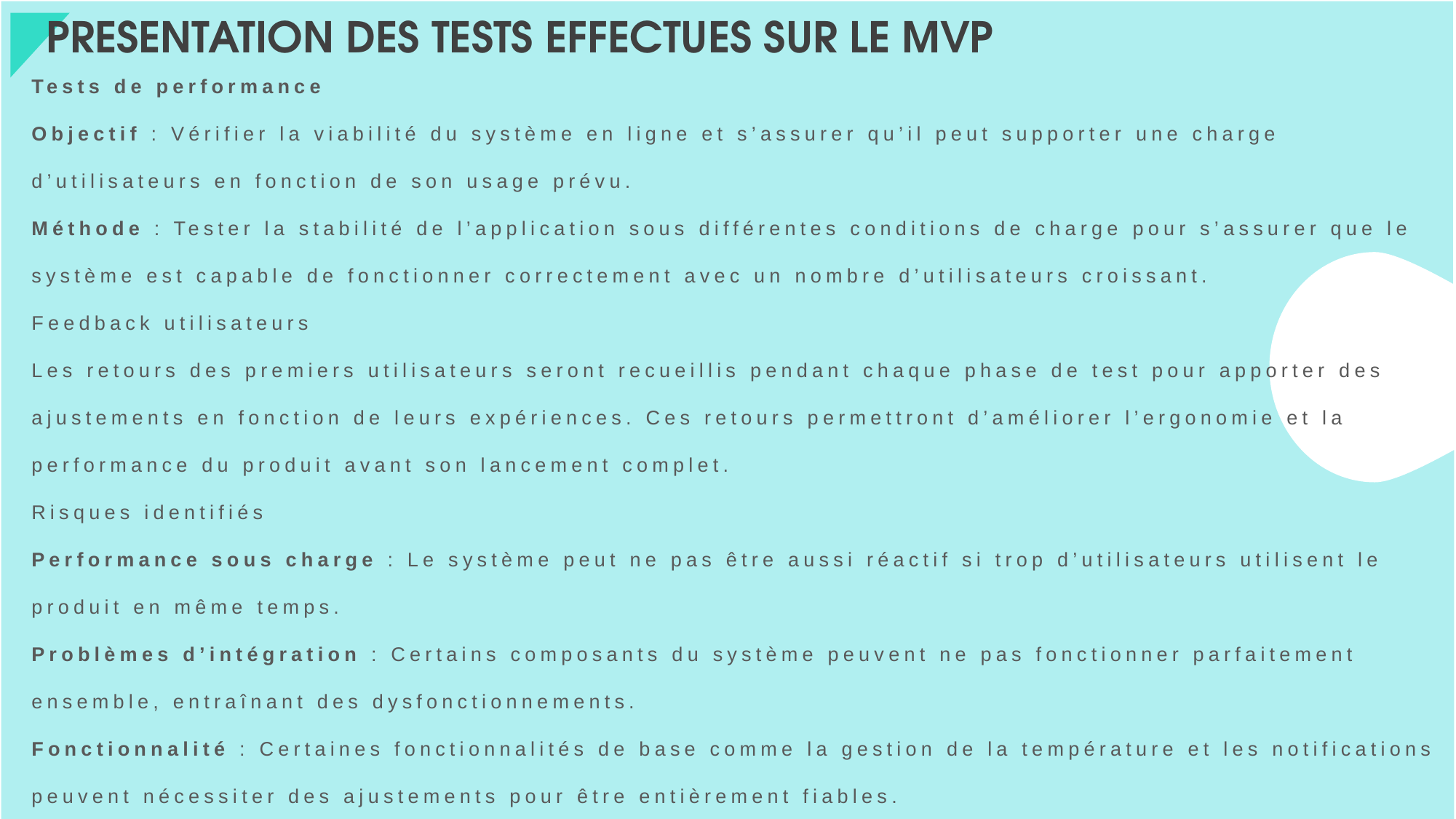

PRESENTATION DES TESTS EFFECTUES SUR LE MVP
Tests de performance
Objectif : Vérifier la viabilité du système en ligne et s’assurer qu’il peut supporter une charge d’utilisateurs en fonction de son usage prévu.
Méthode : Tester la stabilité de l’application sous différentes conditions de charge pour s’assurer que le système est capable de fonctionner correctement avec un nombre d’utilisateurs croissant.
Feedback utilisateurs
Les retours des premiers utilisateurs seront recueillis pendant chaque phase de test pour apporter des ajustements en fonction de leurs expériences. Ces retours permettront d’améliorer l’ergonomie et la performance du produit avant son lancement complet.
Risques identifiés
Performance sous charge : Le système peut ne pas être aussi réactif si trop d’utilisateurs utilisent le produit en même temps.
Problèmes d’intégration : Certains composants du système peuvent ne pas fonctionner parfaitement ensemble, entraînant des dysfonctionnements.
Fonctionnalité : Certaines fonctionnalités de base comme la gestion de la température et les notifications peuvent nécessiter des ajustements pour être entièrement fiables.